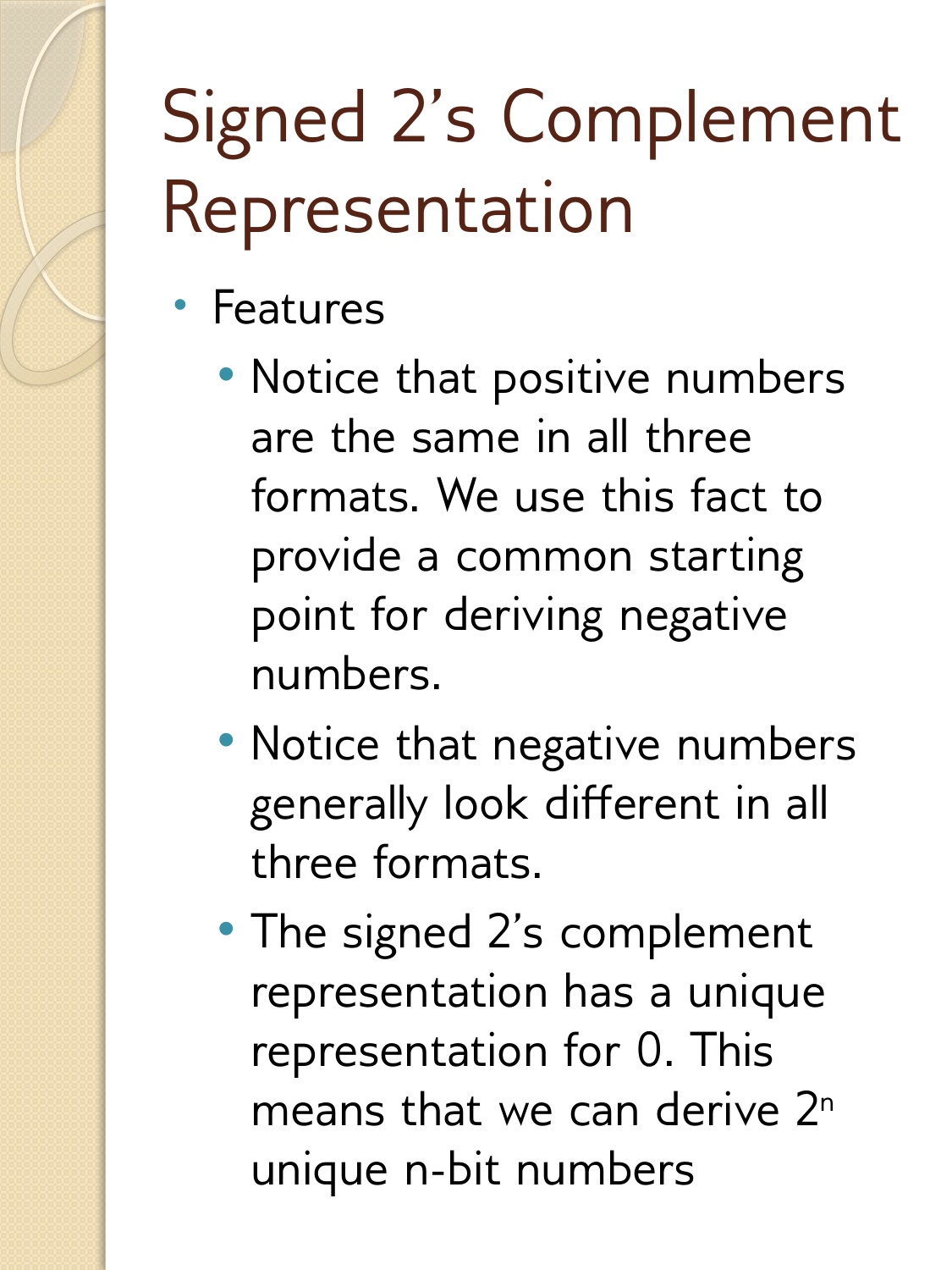

# Signed 2’s Complement Representation
Features
Notice that positive numbers are the same in all three formats. We use this fact to provide a common starting point for deriving negative numbers.
Notice that negative numbers generally look different in all three formats.
The signed 2’s complement representation has a unique representation for 0. This means that we can derive 2n unique n-bit numbers